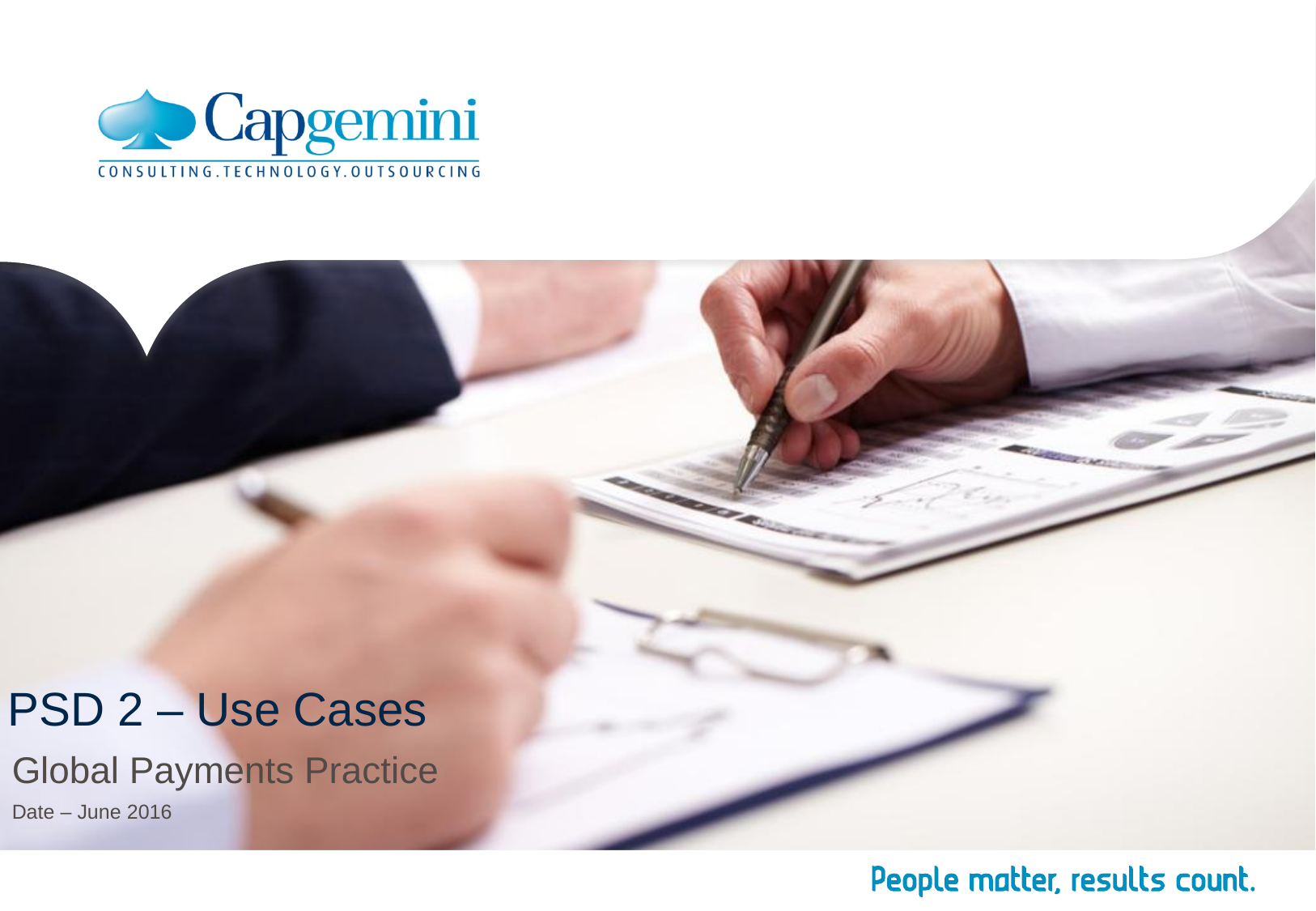

PSD 2 – Use Cases
Global Payments Practice
Date – June 2016